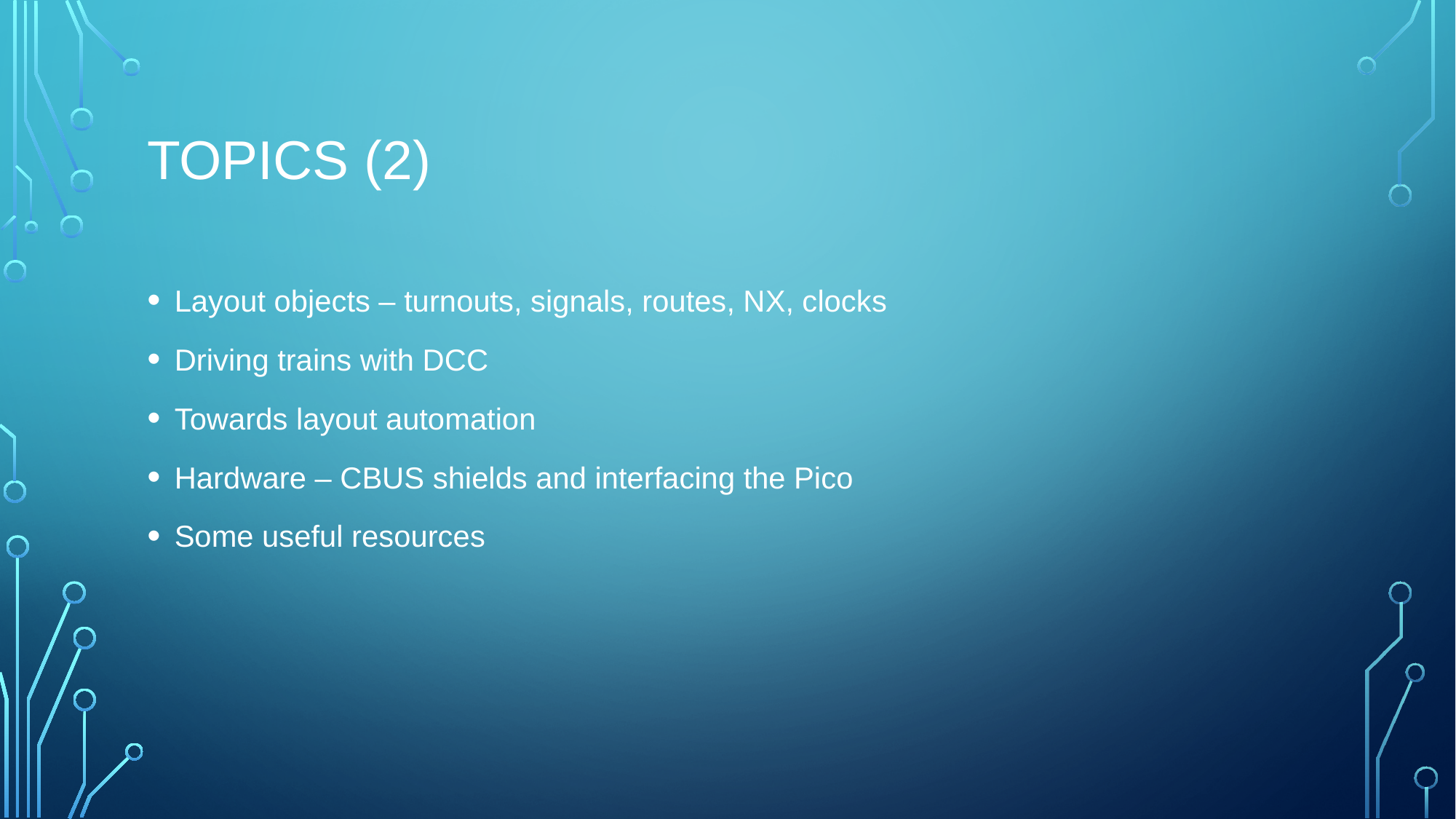

# Topics (2)
Layout objects – turnouts, signals, routes, NX, clocks
Driving trains with DCC
Towards layout automation
Hardware – CBUS shields and interfacing the Pico
Some useful resources